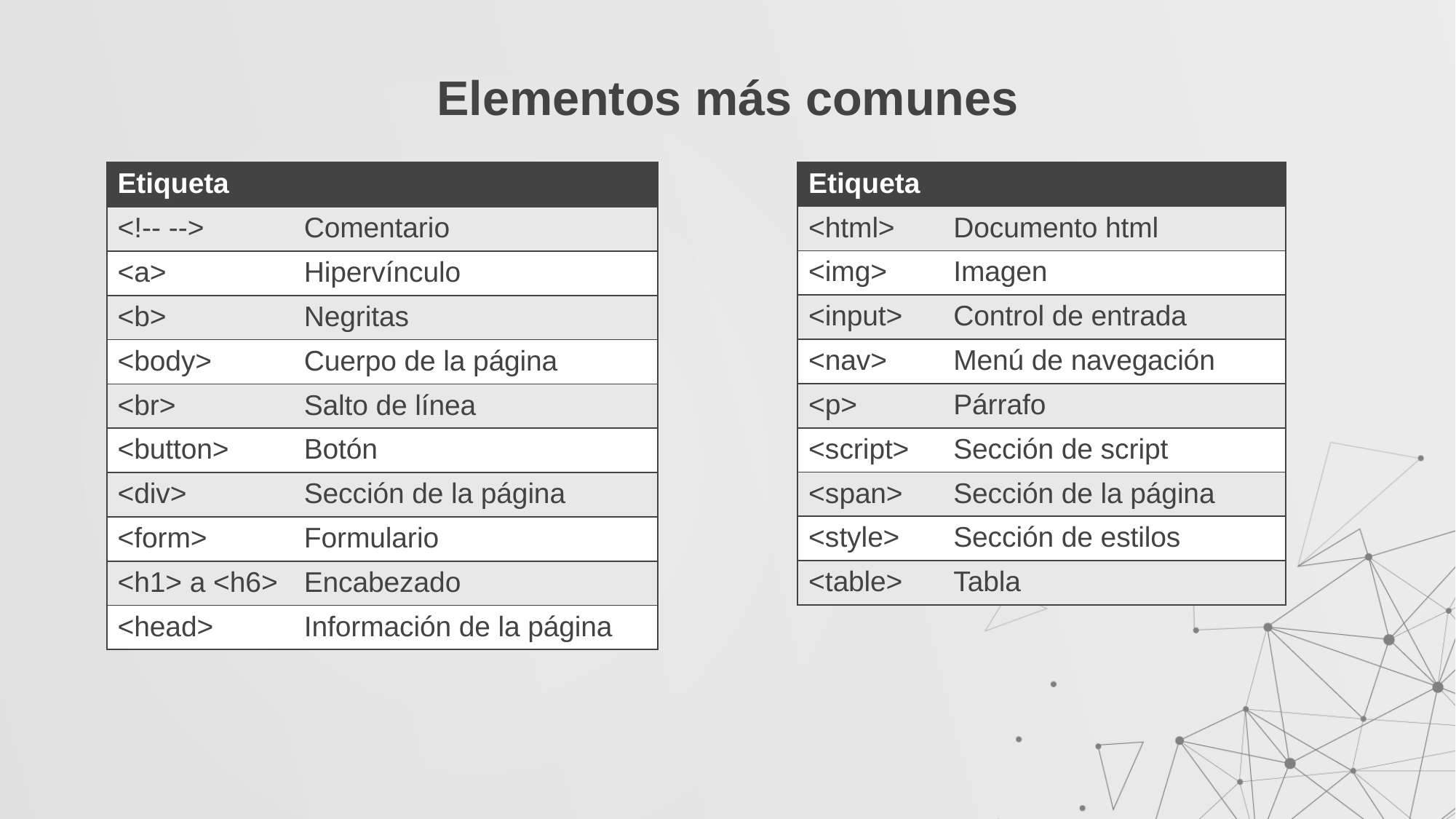

# Elementos más comunes
| Etiqueta |  |
| --- | --- |
| <html> | Documento html |
| <img> | Imagen |
| <input> | Control de entrada |
| <nav> | Menú de navegación |
| <p> | Párrafo |
| <script> | Sección de script |
| <span> | Sección de la página |
| <style> | Sección de estilos |
| <table> | Tabla |
| Etiqueta |  |
| --- | --- |
| <!-- --> | Comentario |
| <a> | Hipervínculo |
| <b> | Negritas |
| <body> | Cuerpo de la página |
| <br> | Salto de línea |
| <button> | Botón |
| <div> | Sección de la página |
| <form> | Formulario |
| <h1> a <h6> | Encabezado |
| <head> | Información de la página |